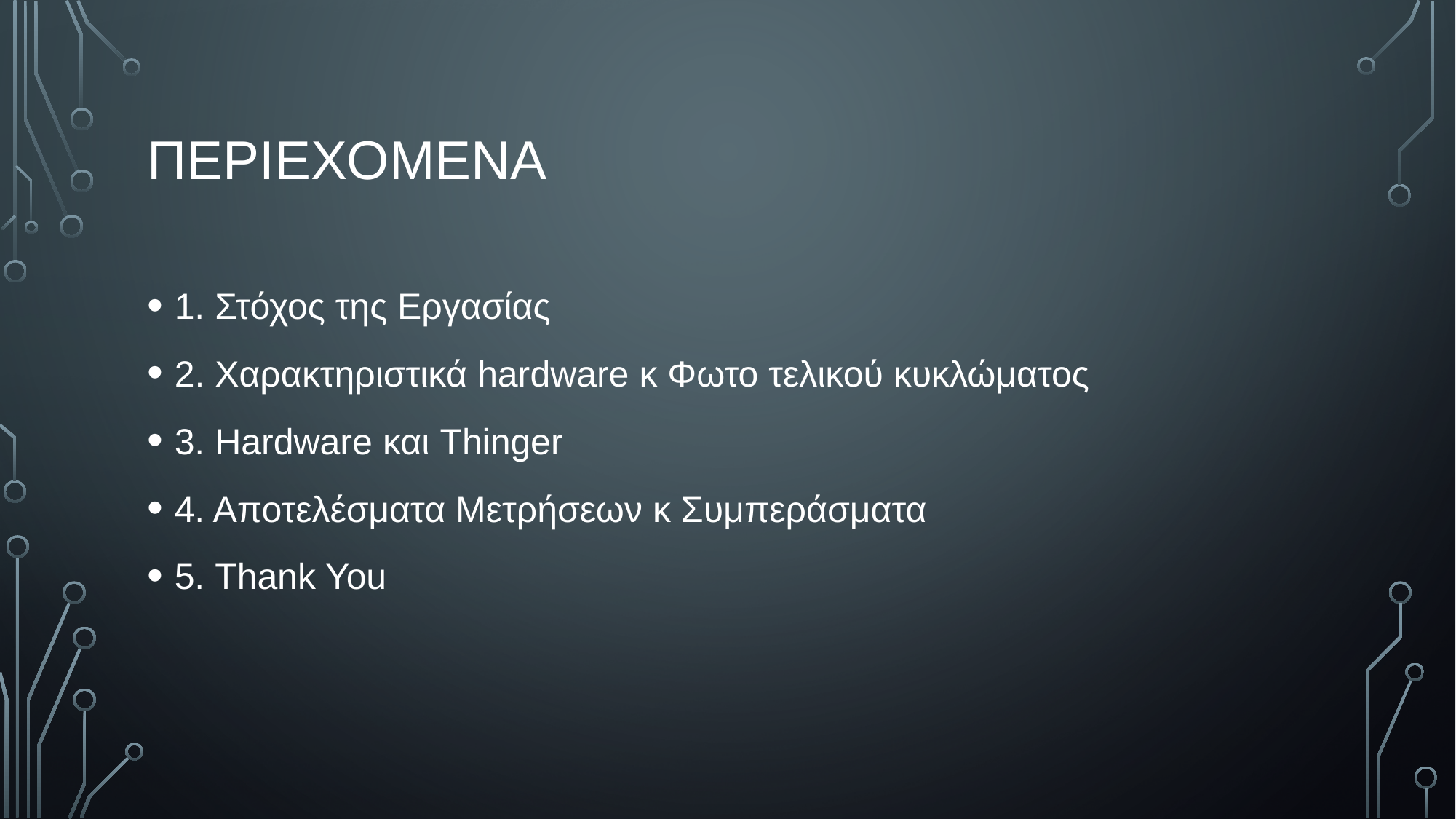

# περιεχομενα
1. Στόχος της Εργασίας
2. Χαρακτηριστικά hardware κ Φωτο τελικού κυκλώματος
3. Hardware και Thinger
4. Αποτελέσματα Μετρήσεων κ Συμπεράσματα
5. Thank You